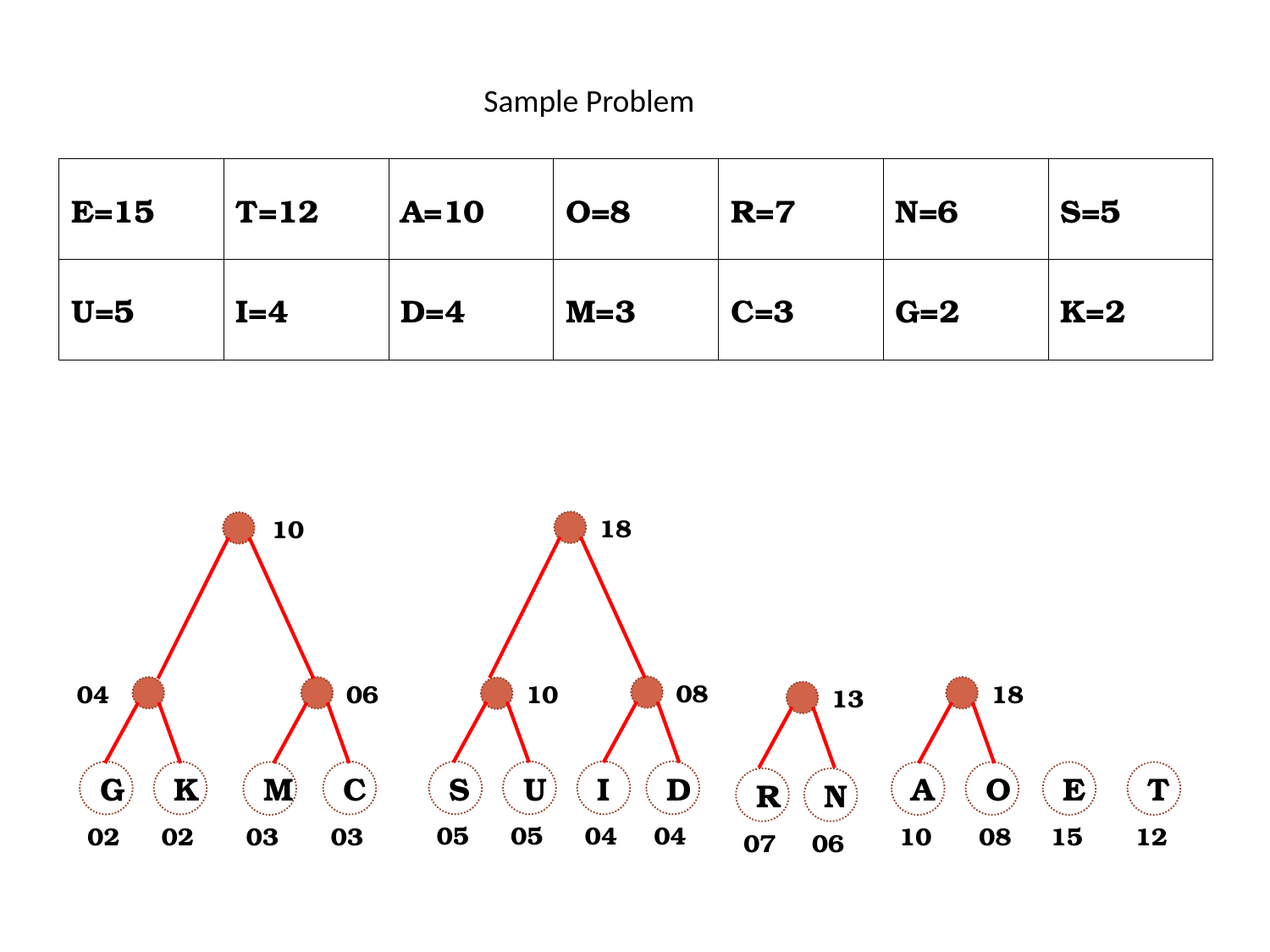

Sample Problem
| E=15 | T=12 | A=10 | O=8 | R=7 | N=6 | S=5 |
| --- | --- | --- | --- | --- | --- | --- |
| U=5 | I=4 | D=4 | M=3 | C=3 | G=2 | K=2 |
18
10

08
04
06
18
10

13

S
U
I
D
G
K
C
M
A
O
E
T
R
N
05
04
05
04
02
02
03
12
03
10
08
15
07
06